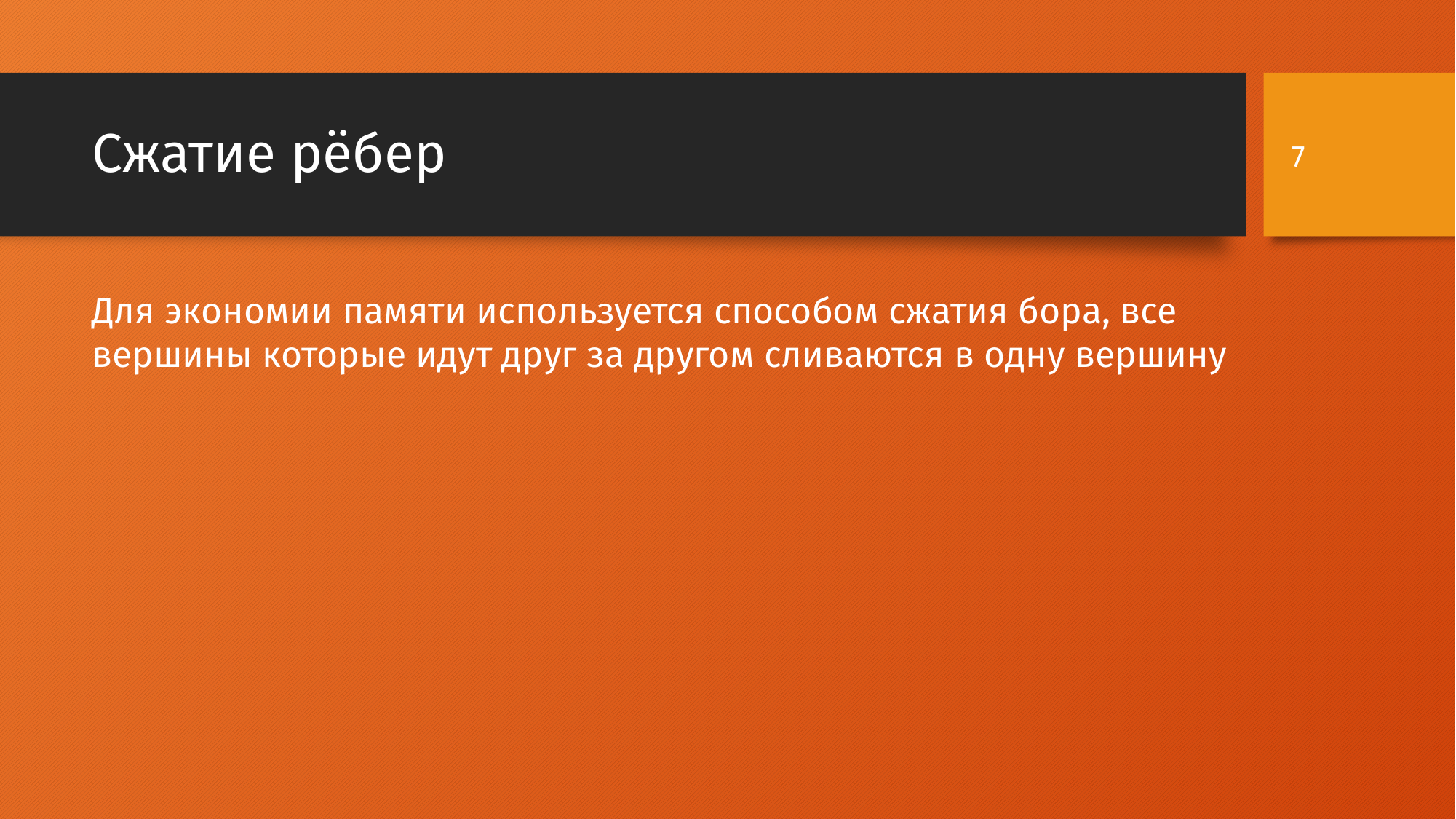

7
# Сжатие рёбер
Для экономии памяти используется способом сжатия бора, все вершины которые идут друг за другом сливаются в одну вершину